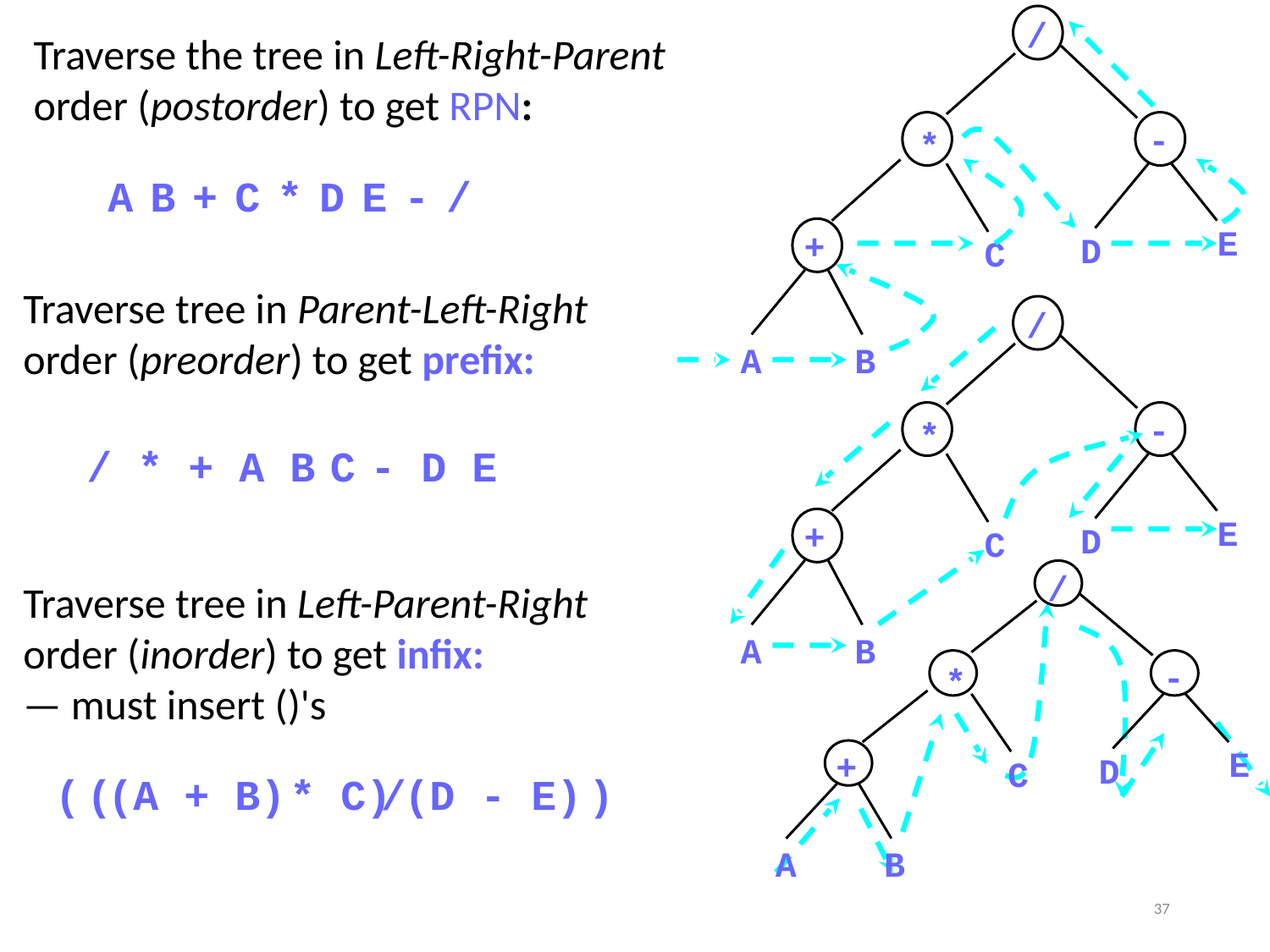

/

-
*

E
+
D
C

A
B

Traverse the tree in Left-Right-Parent
order (postorder) to get RPN:

A
B
+
C
*
D
E
-
/

Traverse tree in Parent-Left-Right
order (preorder) to get prefix:

/

-
*

E
+
D
C

A
B

/ * + A B
            - D E
C

/

-
*

E
+
D
C

A
B

Traverse tree in Left-Parent-Right
order (inorder) to get infix:
— must insert ()'s

(                    )
            /
(       * C)
(A + B)
(D - E)

37